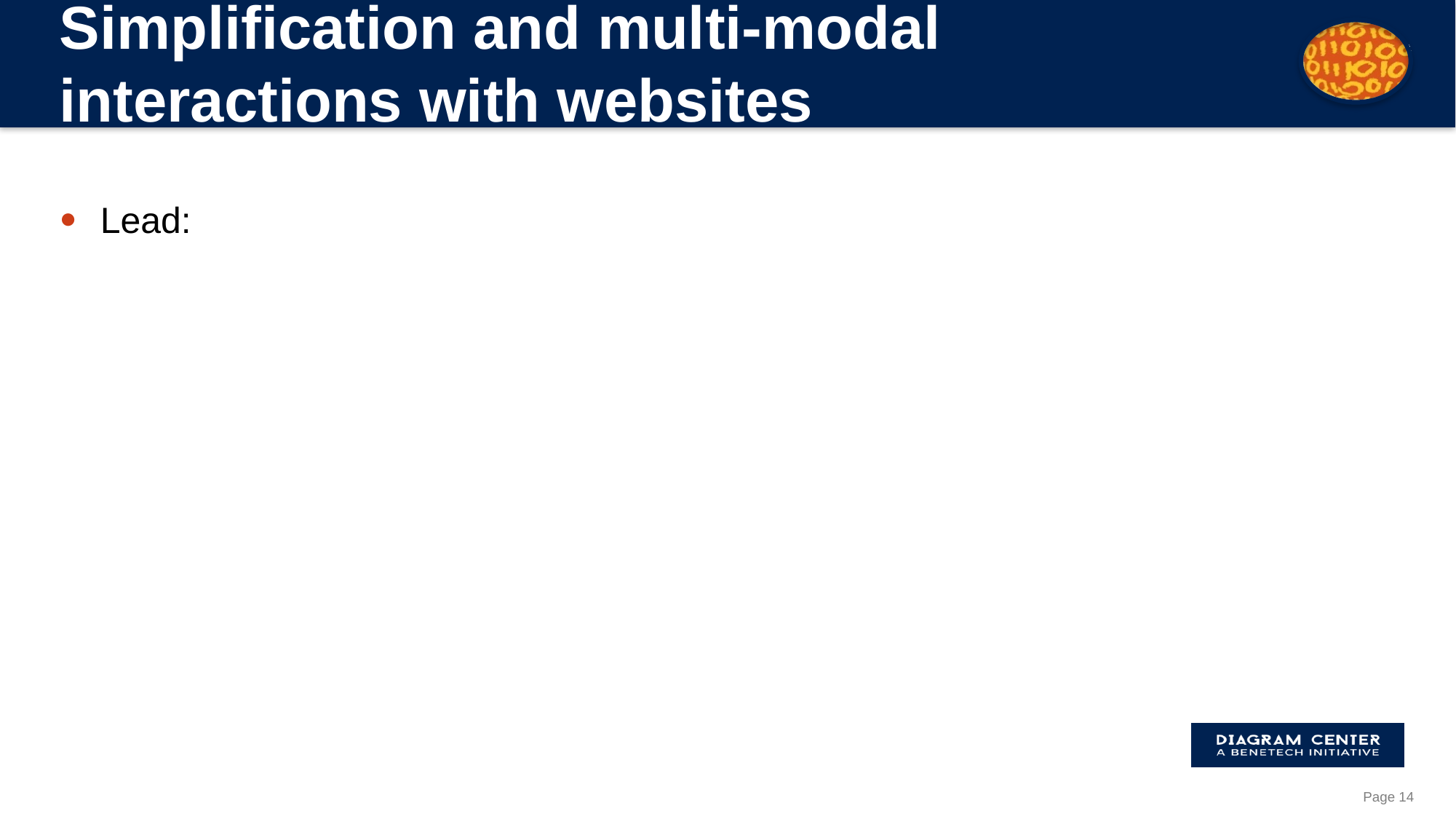

# Simplification and multi-modal interactions with websites
Lead: